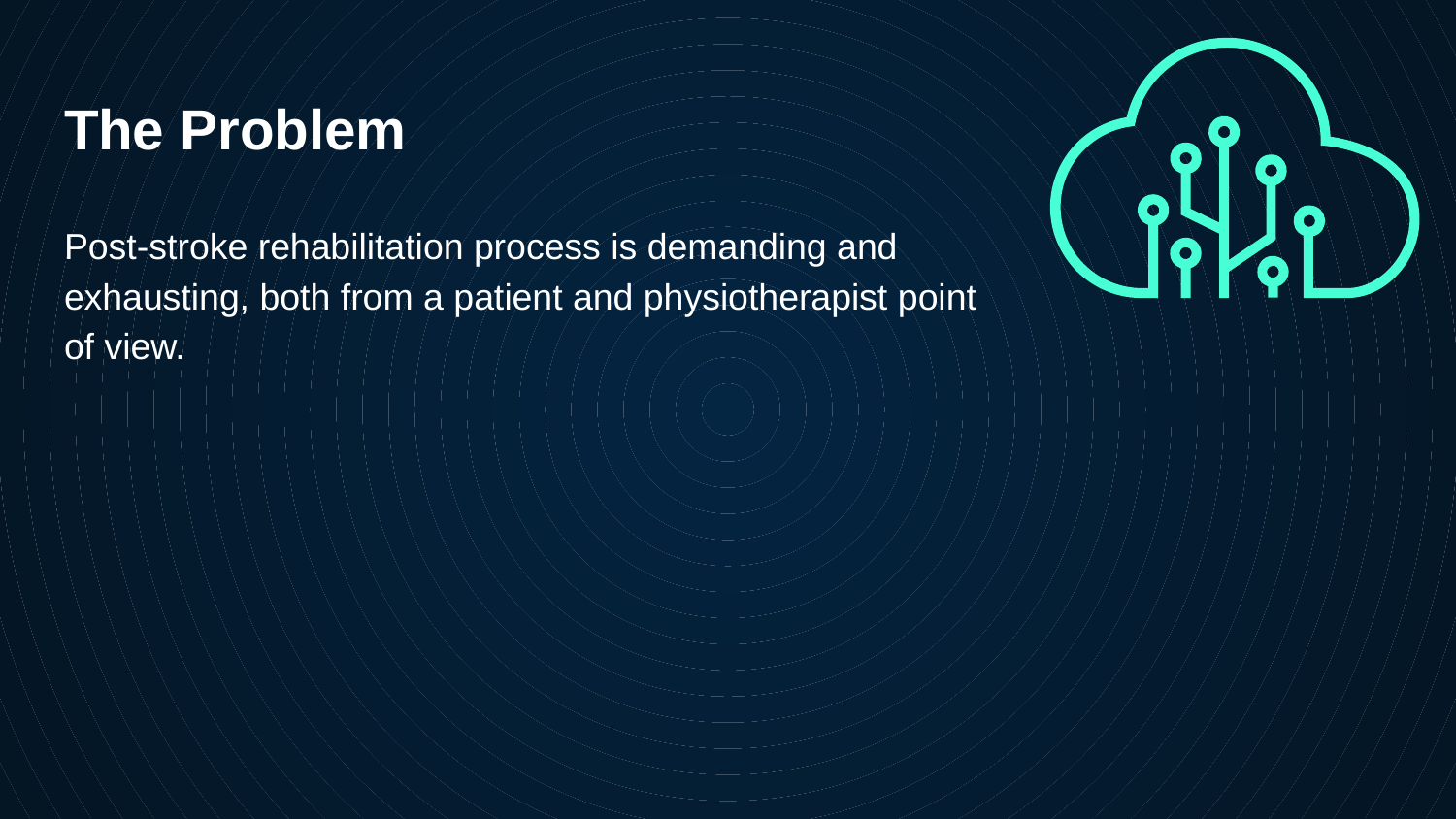

# The Problem
Post-stroke rehabilitation process is demanding and exhausting, both from a patient and physiotherapist point of view.